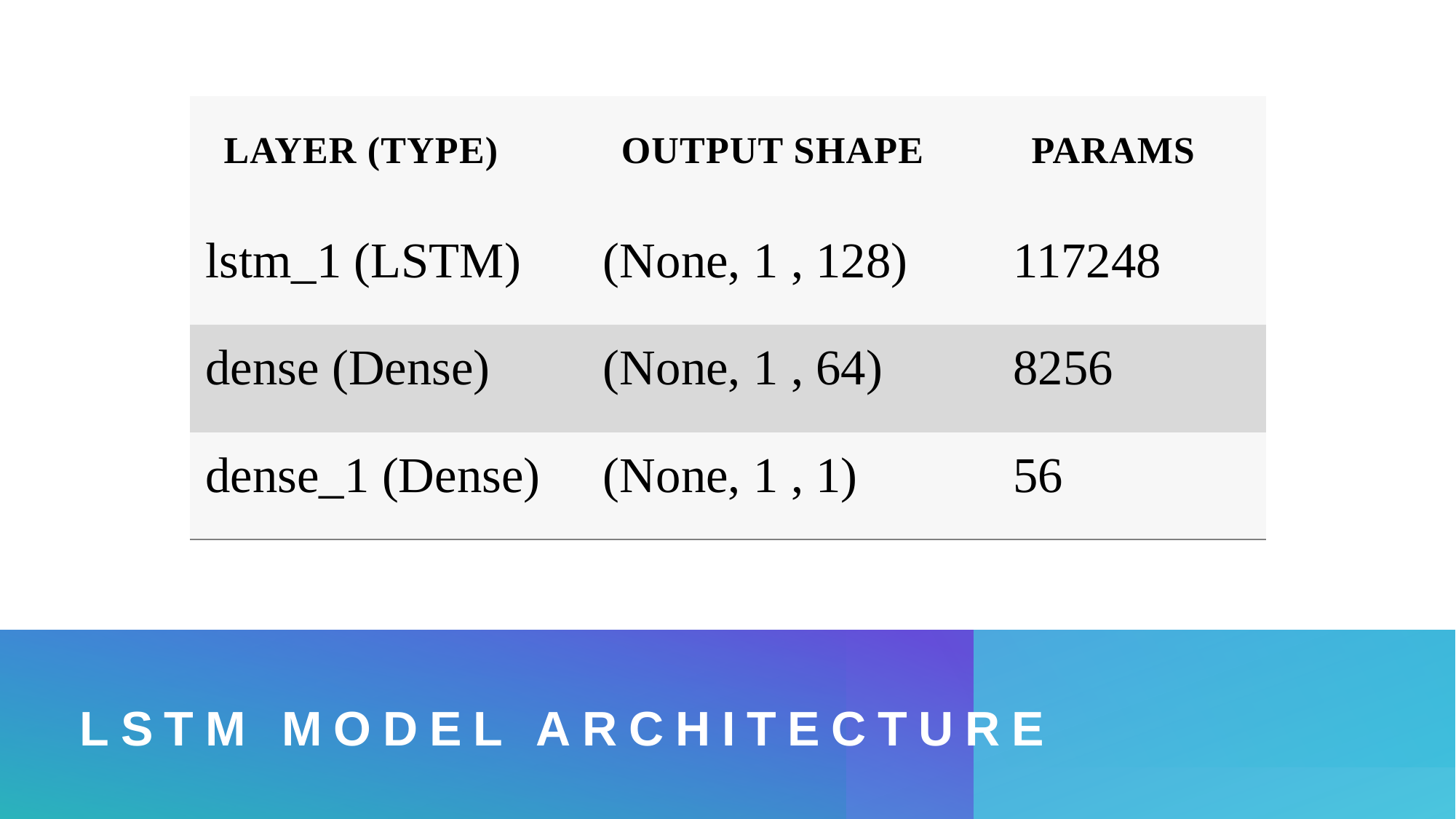

| LAYER (TYPE) | OUTPUT SHAPE | PARAMS |
| --- | --- | --- |
| lstm\_1 (LSTM) | (None, 1 , 128) | 117248 |
| dense (Dense) | (None, 1 , 64) | 8256 |
| dense\_1 (Dense) | (None, 1 , 1) | 56 |

# LSTM Model archıtecture